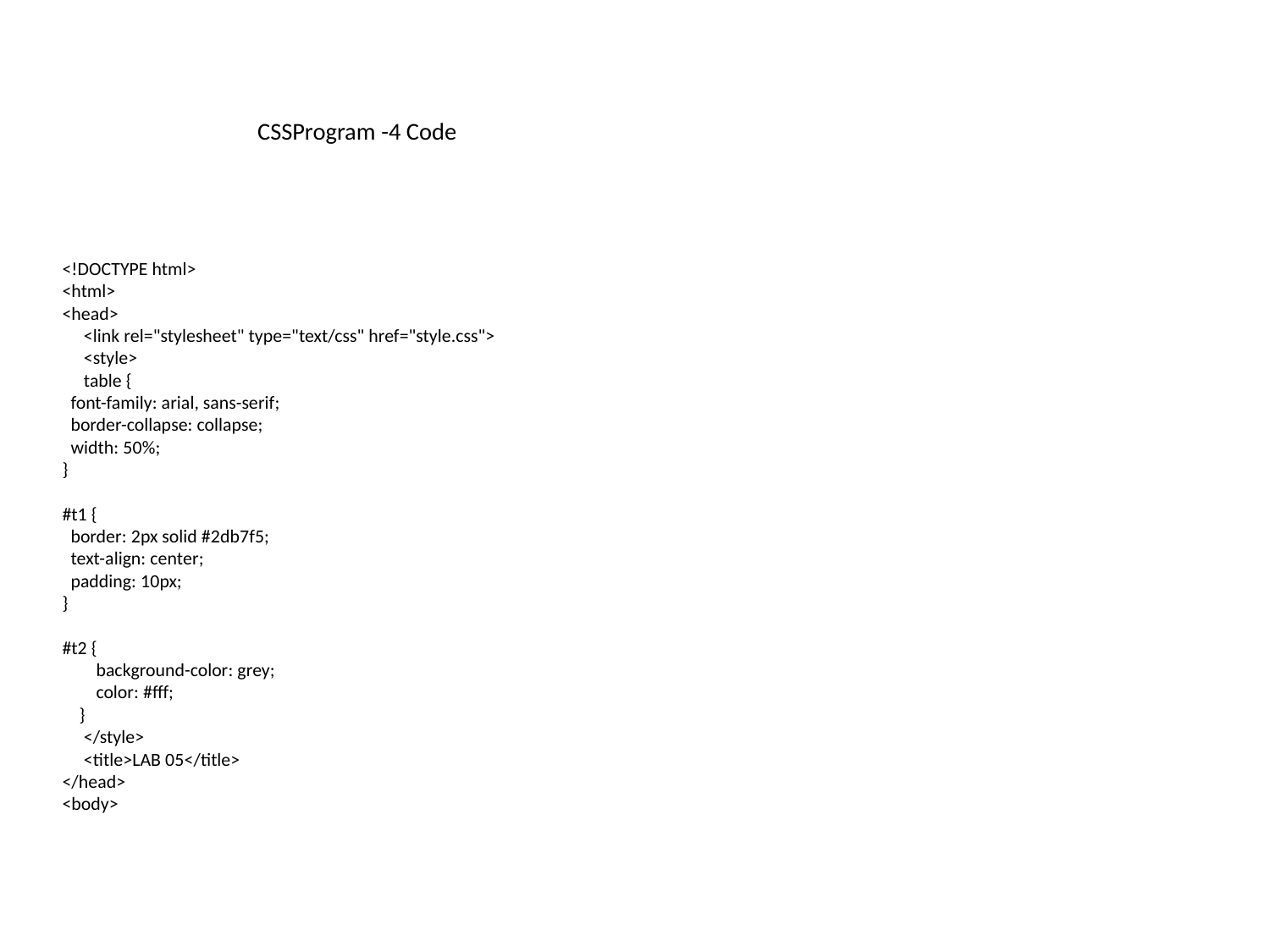

CSSProgram -4 Code

<!DOCTYPE html>
<html>
<head>
	<link rel="stylesheet" type="text/css" href="style.css">
	<style>
	table {
  font-family: arial, sans-serif;
  border-collapse: collapse;
  width: 50%;
}

#t1 {
  border: 2px solid #2db7f5;
  text-align: center;
  padding: 10px;
}

#t2 {
        background-color: grey;
        color: #fff;
    }
	</style>
	<title>LAB 05</title>
</head>
<body>